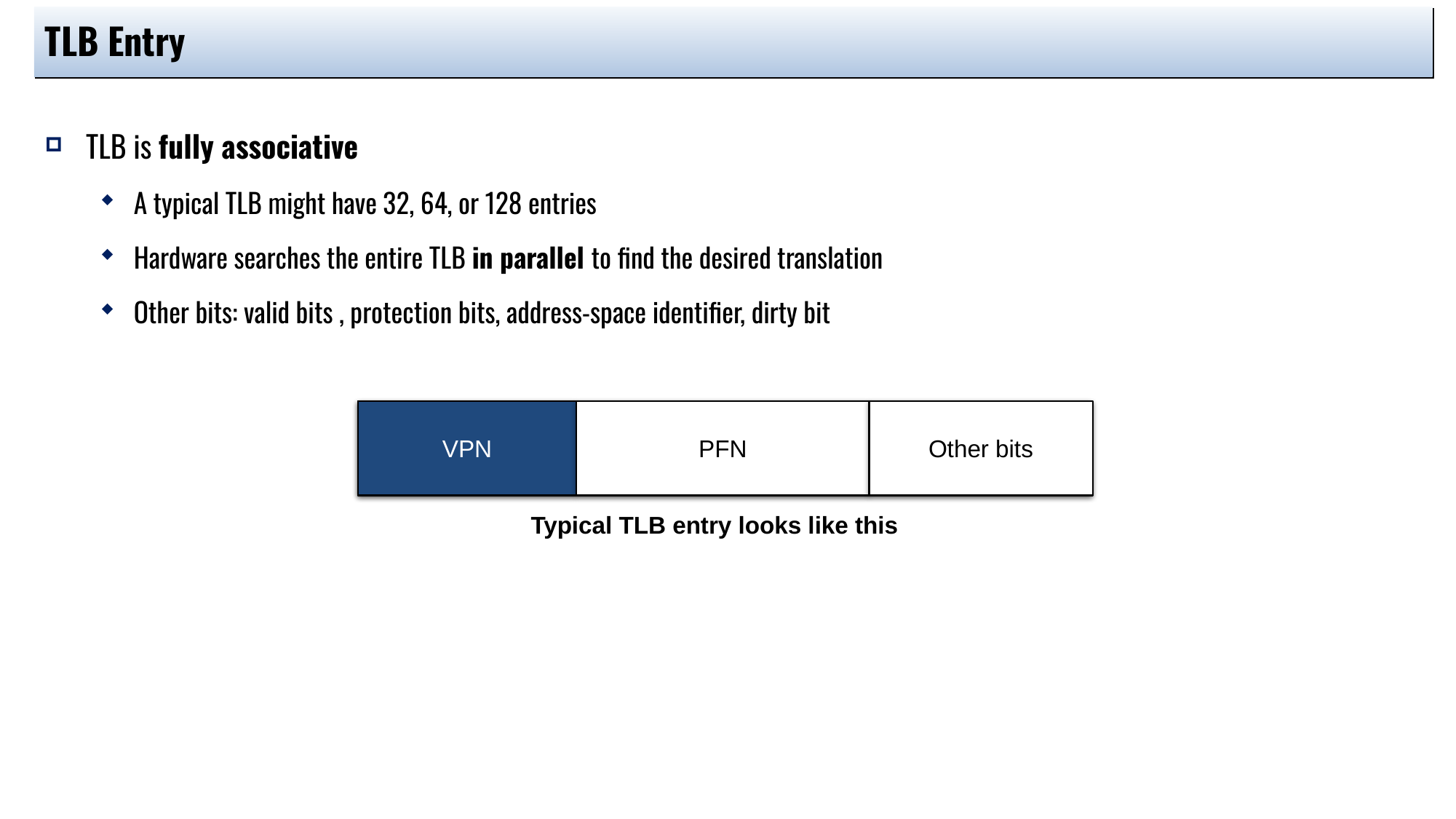

# TLB Entry
TLB is fully associative
A typical TLB might have 32, 64, or 128 entries
Hardware searches the entire TLB in parallel to find the desired translation
Other bits: valid bits , protection bits, address-space identifier, dirty bit

VPN
PFN
Other bits
Typical TLB entry looks like this